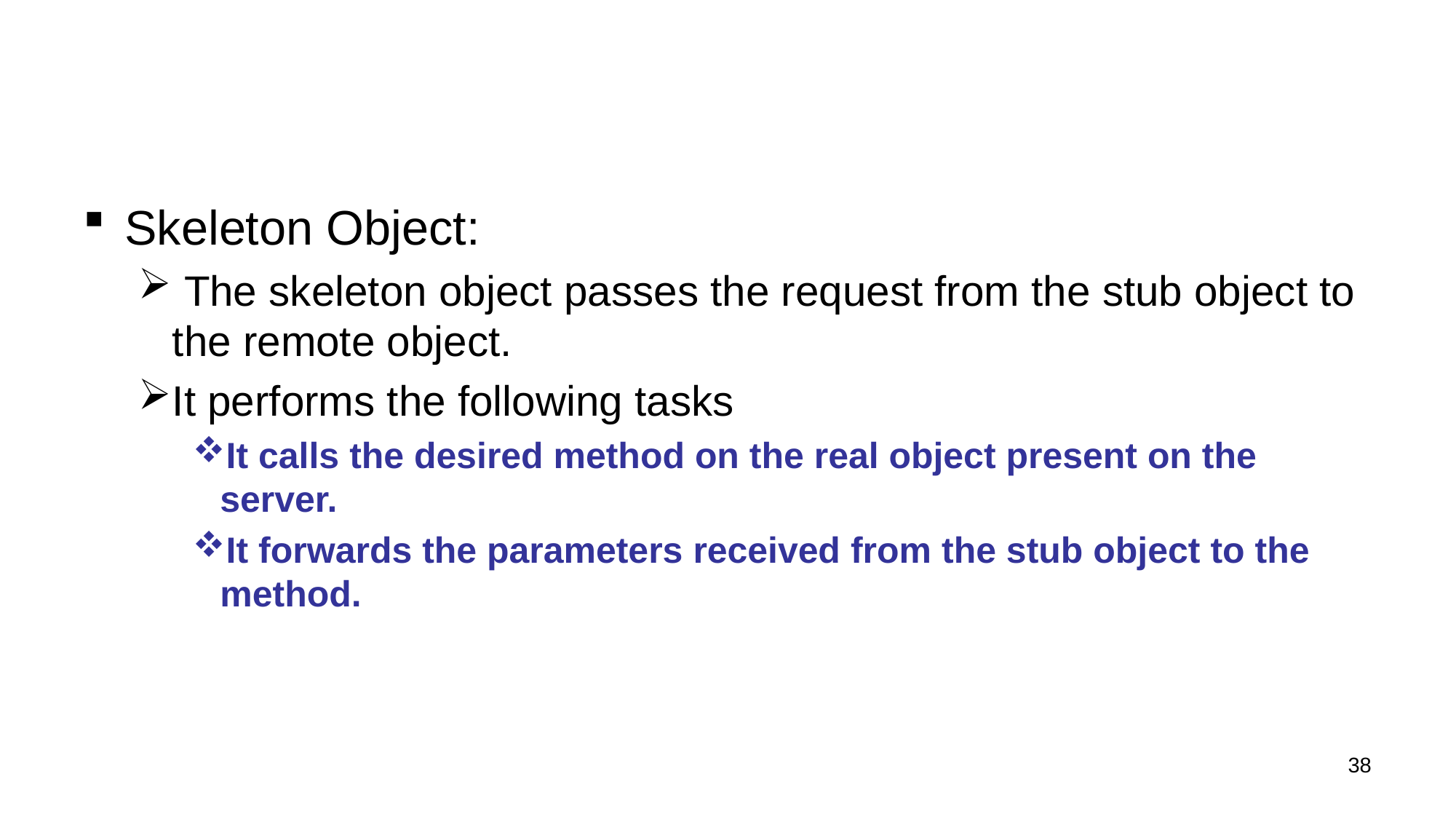

#
Skeleton Object:
 The skeleton object passes the request from the stub object to the remote object.
It performs the following tasks
It calls the desired method on the real object present on the server.
It forwards the parameters received from the stub object to the method.

38